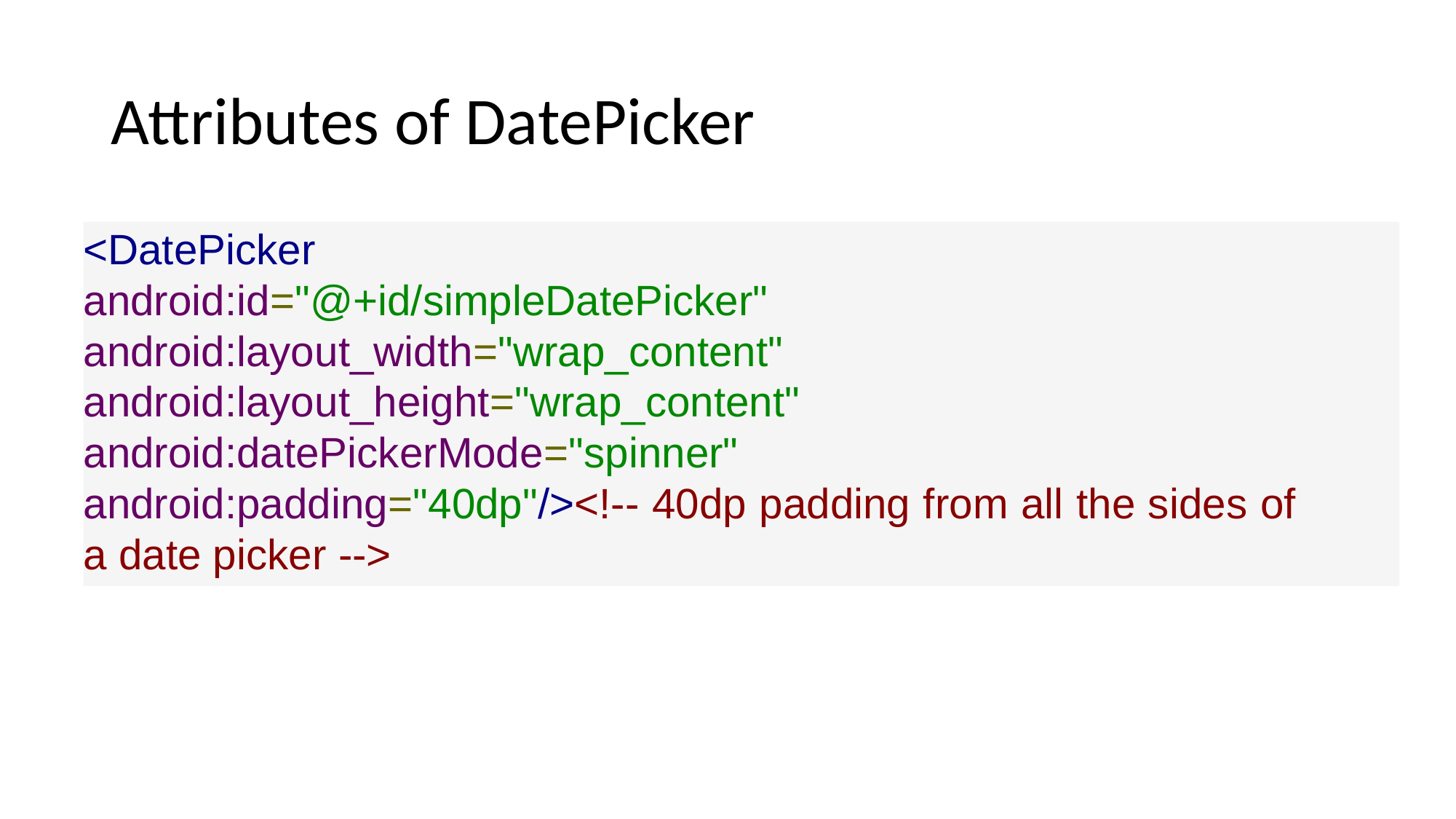

# Attributes of DatePicker
<DatePicker
android:id="@+id/simpleDatePicker"
android:layout_width="wrap_content"
android:layout_height="wrap_content"
android:datePickerMode="spinner"
android:padding="40dp"/><!-- 40dp padding from all the sides of         a date picker -->